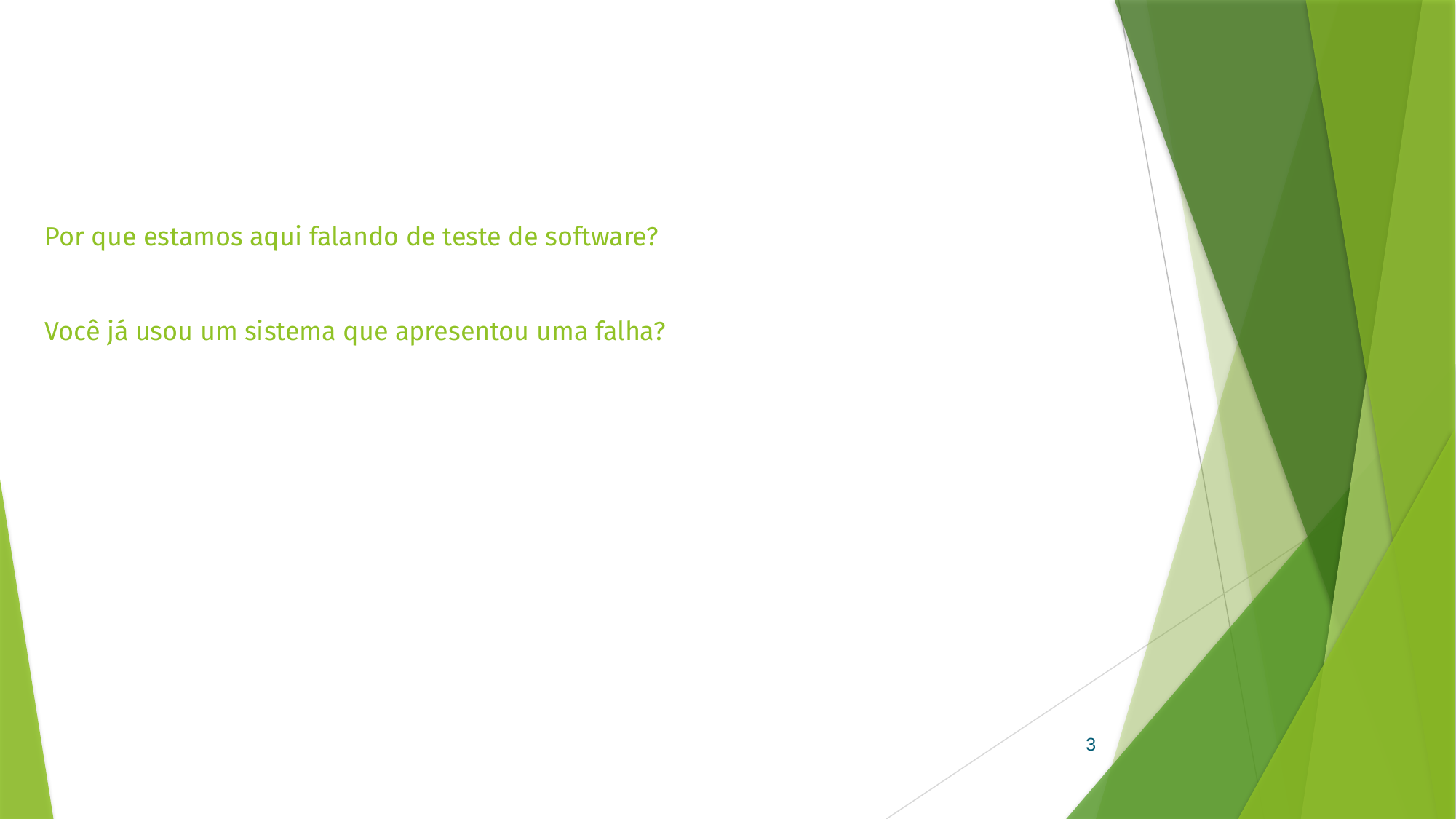

# Por que estamos aqui falando de teste de software? Você já usou um sistema que apresentou uma falha?
3